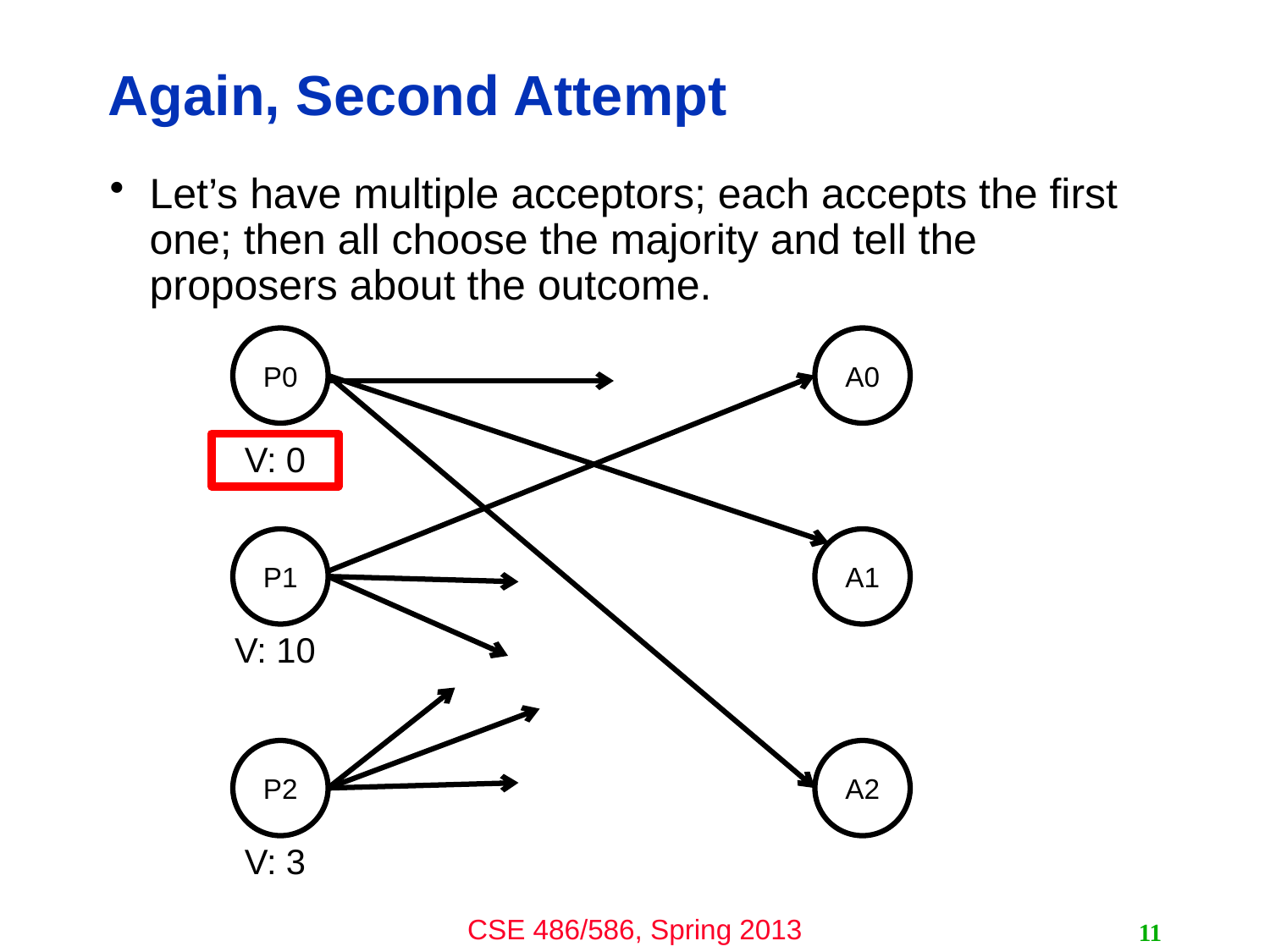

# Again, Second Attempt
Let’s have multiple acceptors; each accepts the first one; then all choose the majority and tell the proposers about the outcome.
P0
A0
V: 0

P1
A1
V: 10
P2
A2
V: 3
11